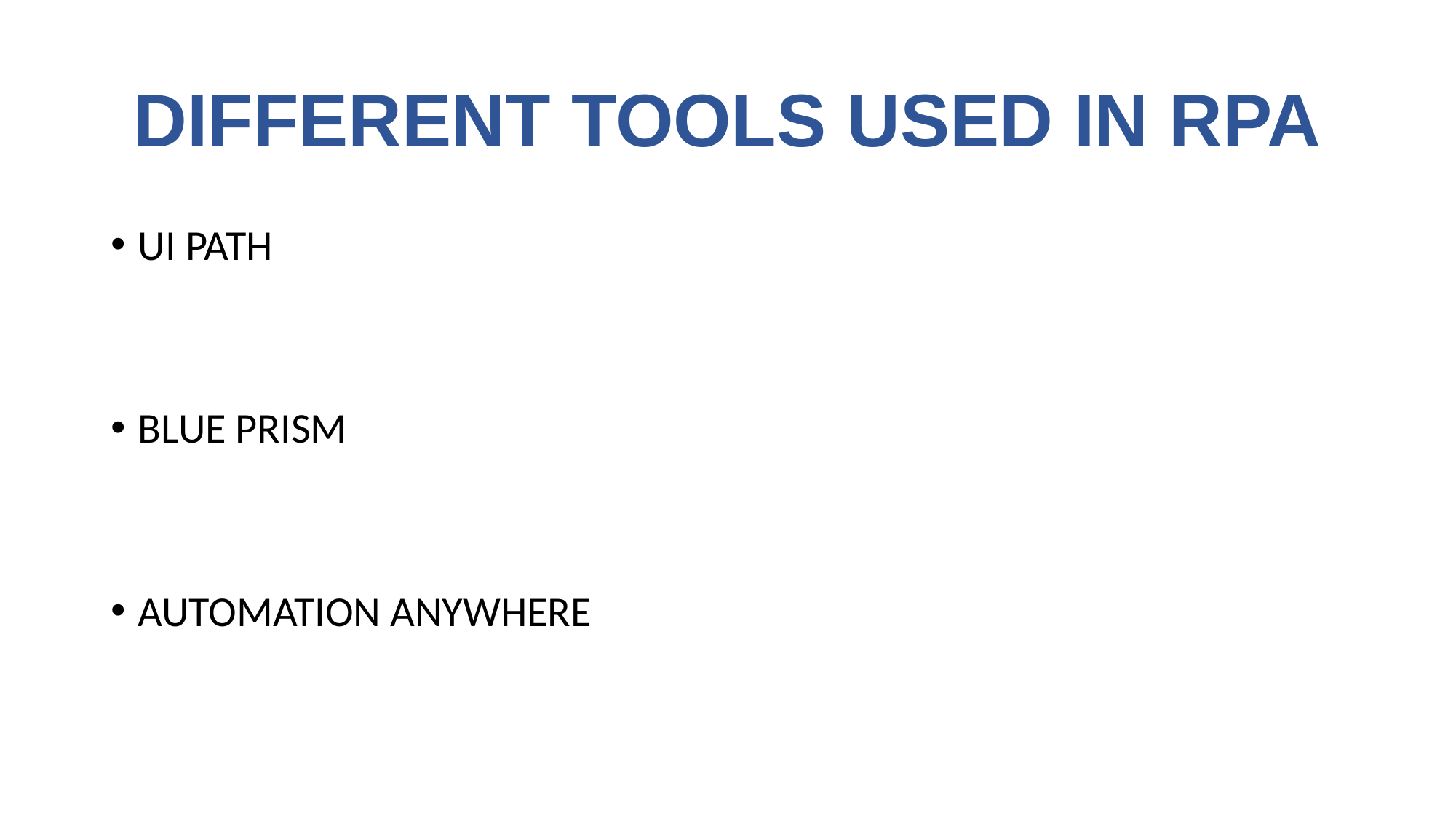

# DIFFERENT TOOLS USED IN RPA
UI PATH

BLUE PRISM

AUTOMATION ANYWHERE